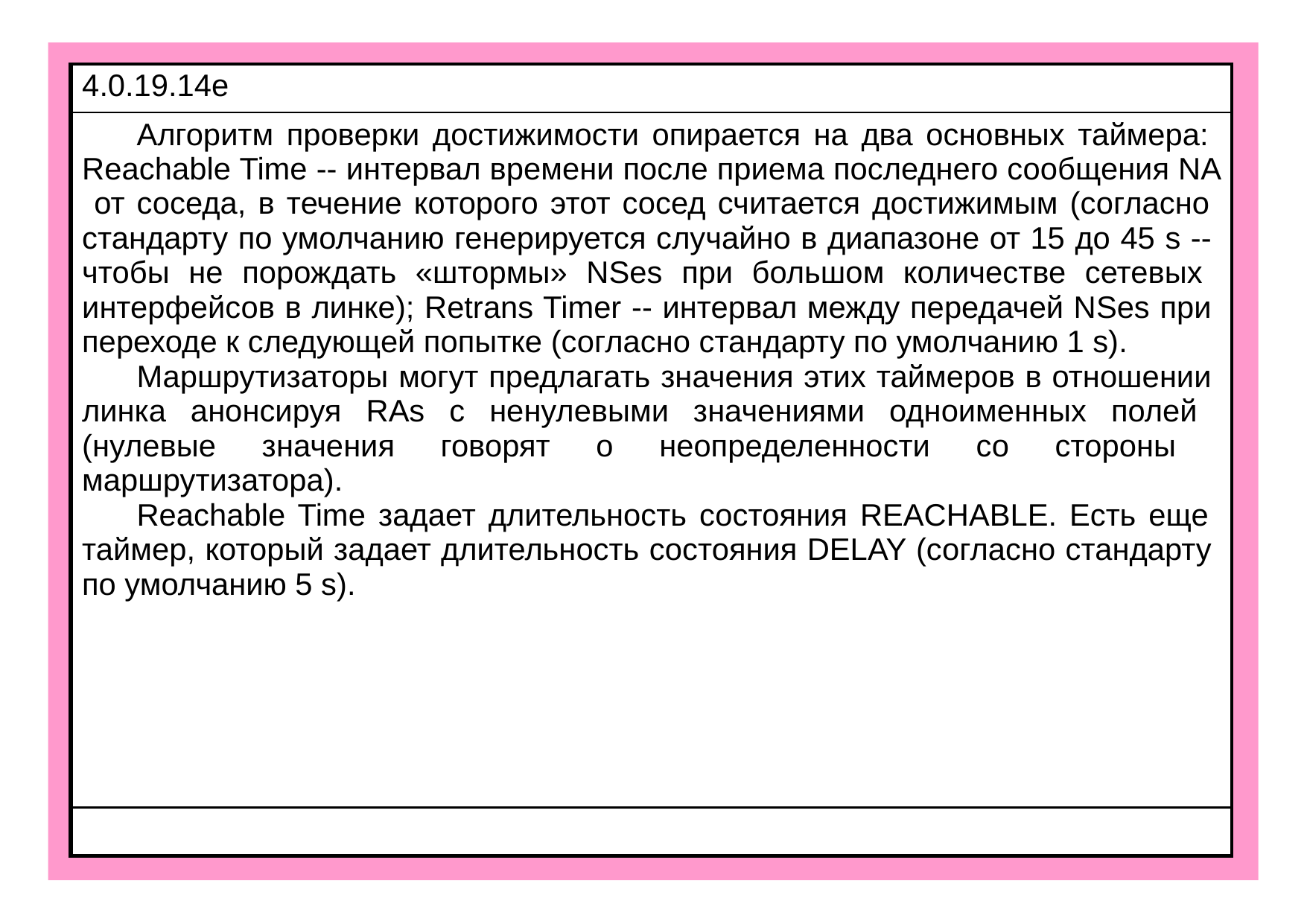

| 4.0.19.14e |
| --- |
| Алгоритм проверки достижимости опирается на два основных таймера: Reachable Time -- интервал времени после приема последнего сообщения NА от соседа, в течение которого этот сосед считается достижимым (согласно стандарту по умолчанию генерируется случайно в диапазоне от 15 до 45 s -- чтобы не порождать «штормы» NSes при большом количестве сетевых интерфейсов в линке); Retrans Timer -- интервал между передачей NSes при переходе к следующей попытке (согласно стандарту по умолчанию 1 s). Маршрутизаторы могут предлагать значения этих таймеров в отношении линка анонсируя RAs с ненулевыми значениями одноименных полей (нулевые значения говорят о неопределенности со стороны маршрутизатора). Reachable Time задает длительность состояния REACHABLE. Есть еще таймер, который задает длительность состояния DELAY (согласно стандарту по умолчанию 5 s). |
|  |